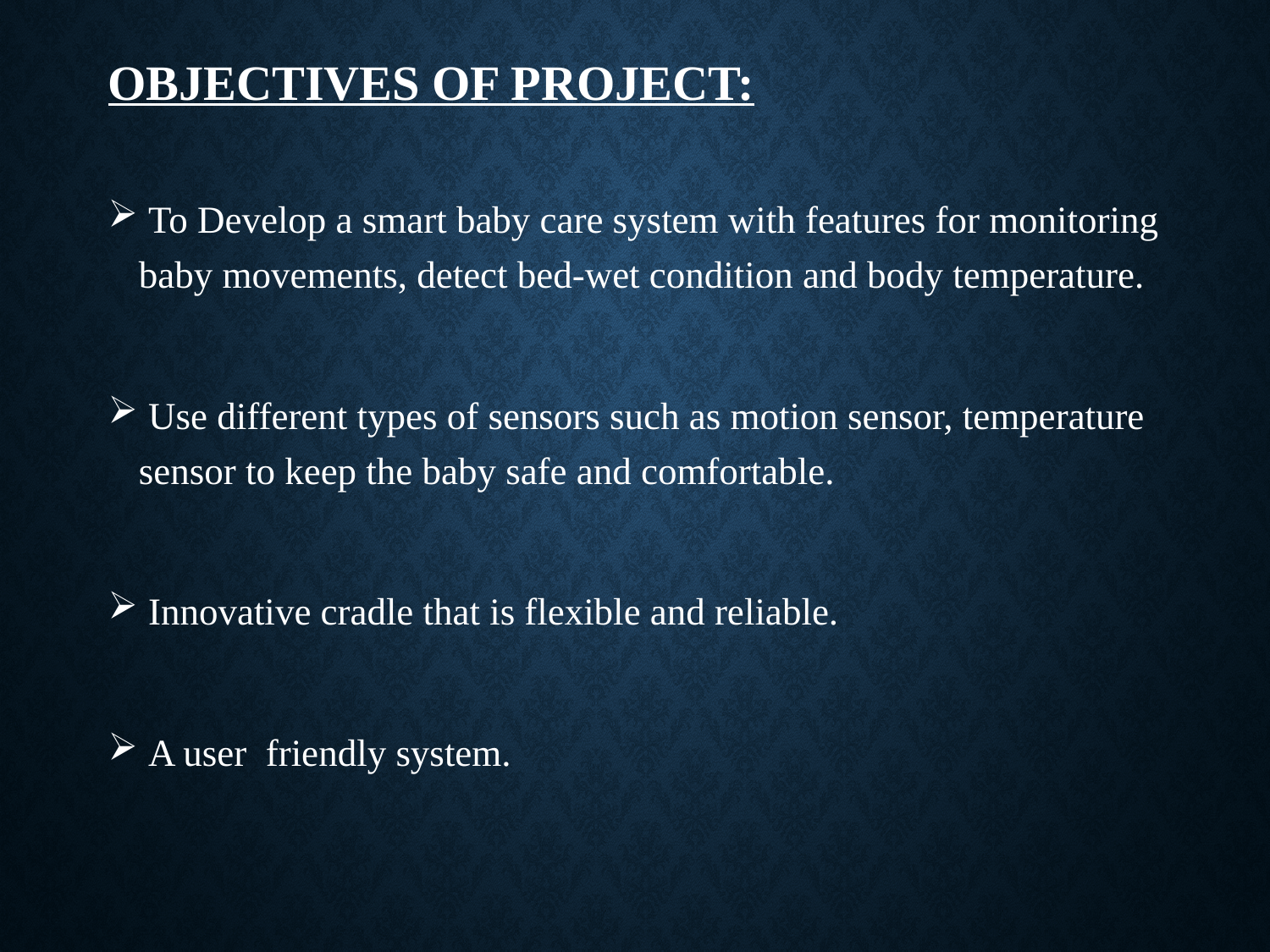

# Objectives Of Project:
 To Develop a smart baby care system with features for monitoring baby movements, detect bed-wet condition and body temperature.

 Use different types of sensors such as motion sensor, temperature sensor to keep the baby safe and comfortable.

 Innovative cradle that is flexible and reliable.

 A user  friendly system.